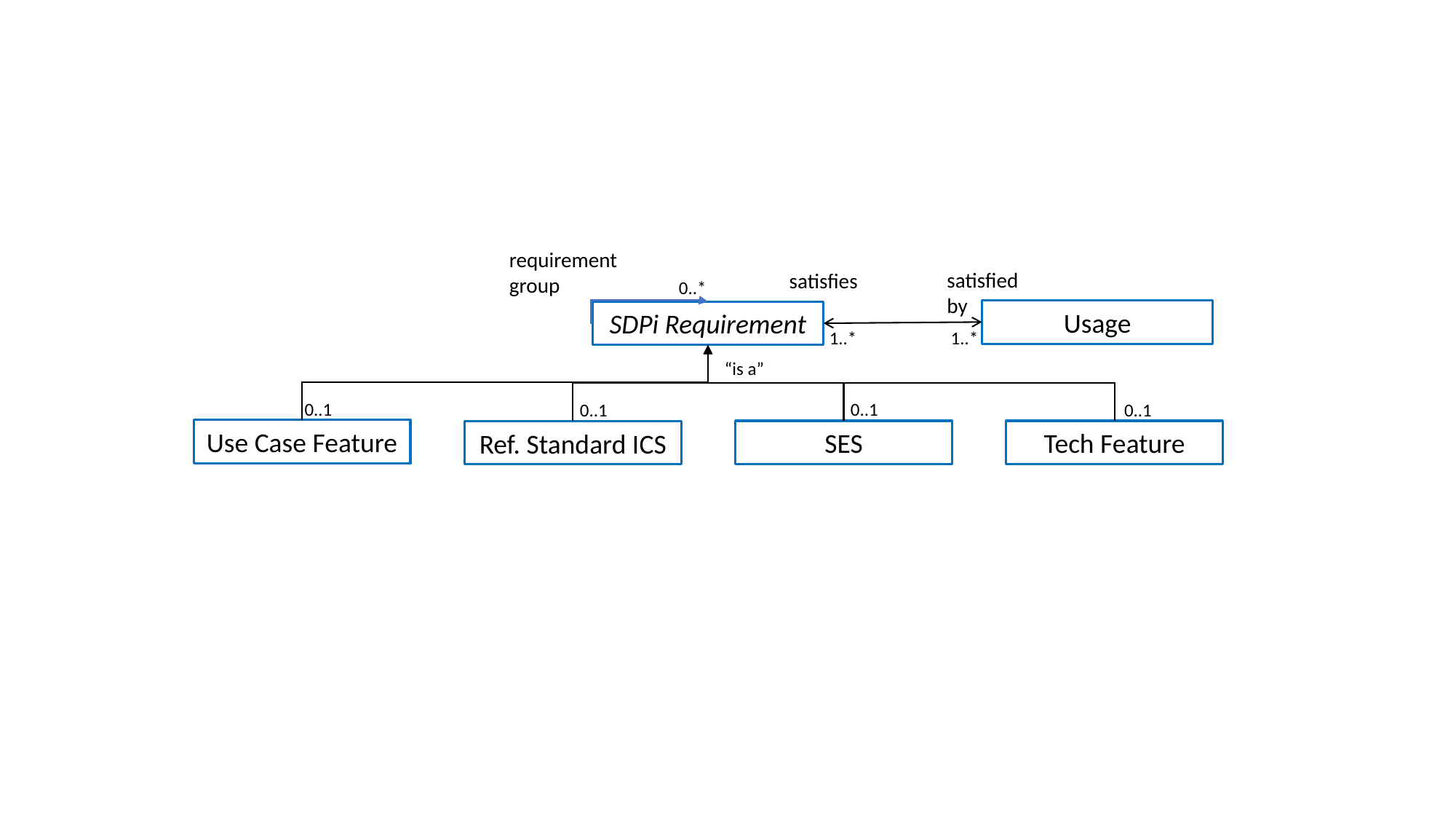

requirement group
satisfied by
satisfies
0..*
Usage
SDPi Requirement
1..*
1..*
“is a”
0..1
0..1
0..1
0..1
Use Case Feature
SES
Tech Feature
Ref. Standard ICS